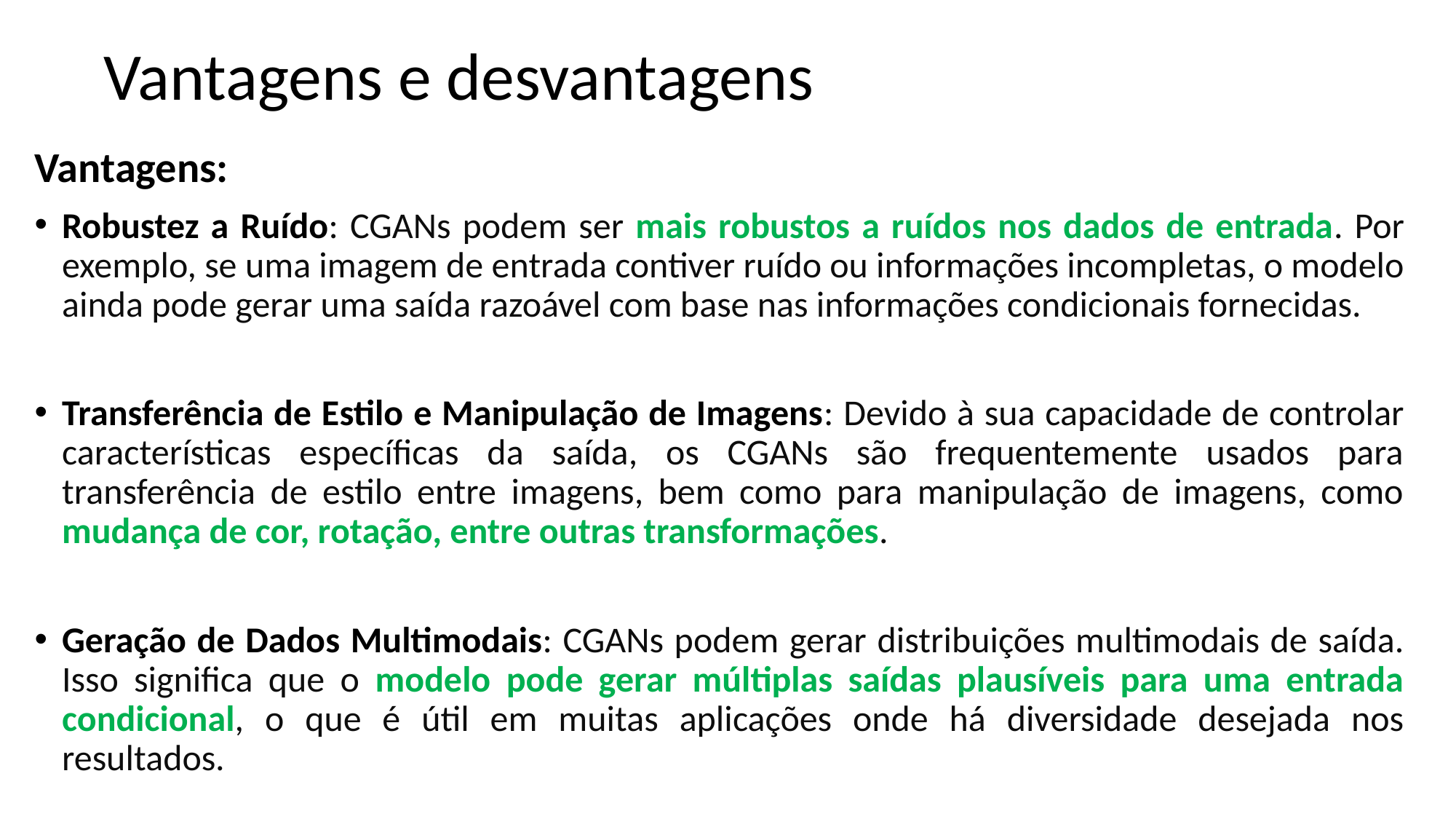

# Vantagens e desvantagens
Vantagens:
Robustez a Ruído: CGANs podem ser mais robustos a ruídos nos dados de entrada. Por exemplo, se uma imagem de entrada contiver ruído ou informações incompletas, o modelo ainda pode gerar uma saída razoável com base nas informações condicionais fornecidas.

Transferência de Estilo e Manipulação de Imagens: Devido à sua capacidade de controlar características específicas da saída, os CGANs são frequentemente usados para transferência de estilo entre imagens, bem como para manipulação de imagens, como mudança de cor, rotação, entre outras transformações.

Geração de Dados Multimodais: CGANs podem gerar distribuições multimodais de saída. Isso significa que o modelo pode gerar múltiplas saídas plausíveis para uma entrada condicional, o que é útil em muitas aplicações onde há diversidade desejada nos resultados.